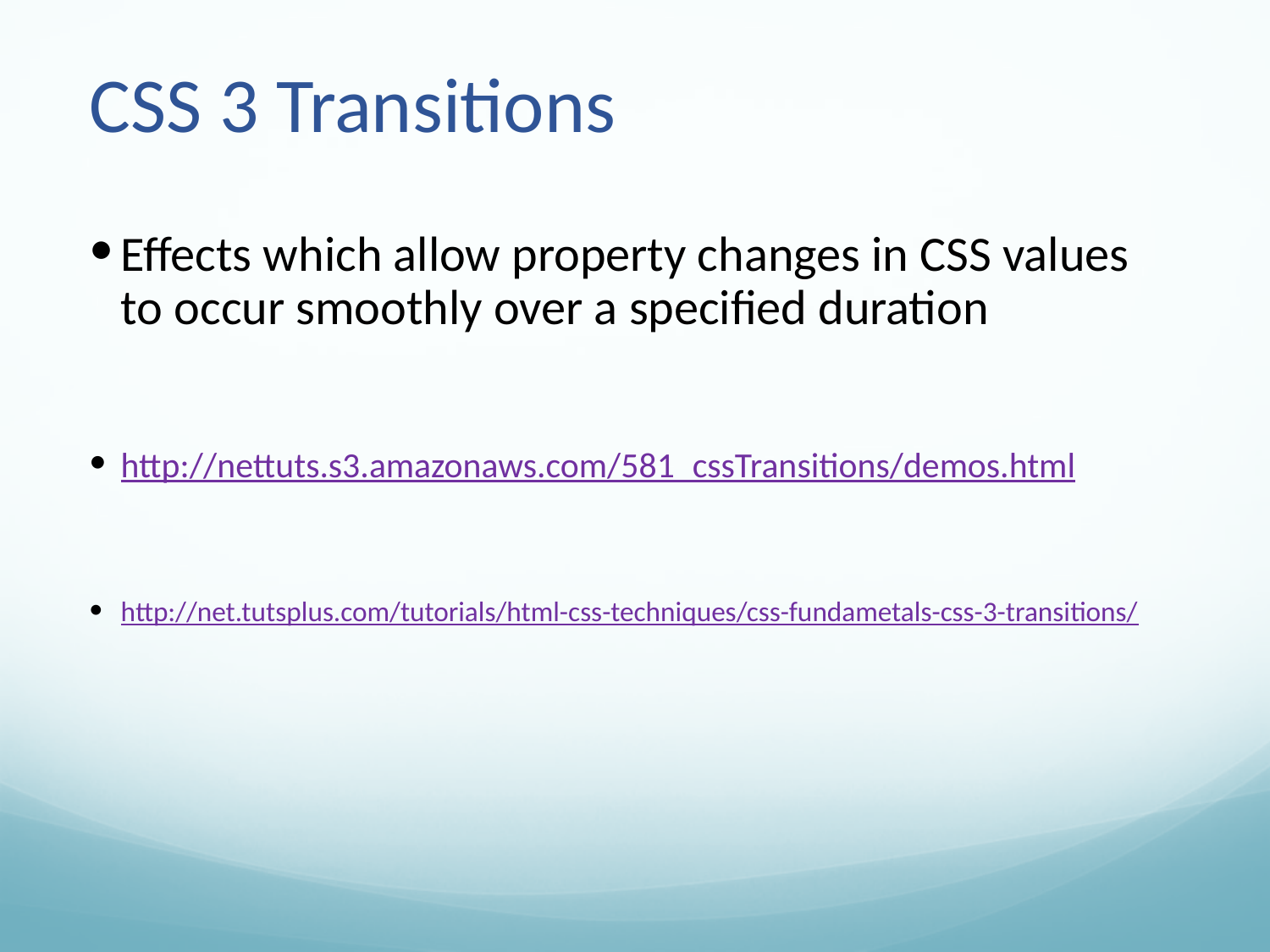

# CSS 3 Transitions
Effects which allow property changes in CSS values to occur smoothly over a specified duration

http://nettuts.s3.amazonaws.com/581_cssTransitions/demos.html

http://net.tutsplus.com/tutorials/html-css-techniques/css-fundametals-css-3-transitions/